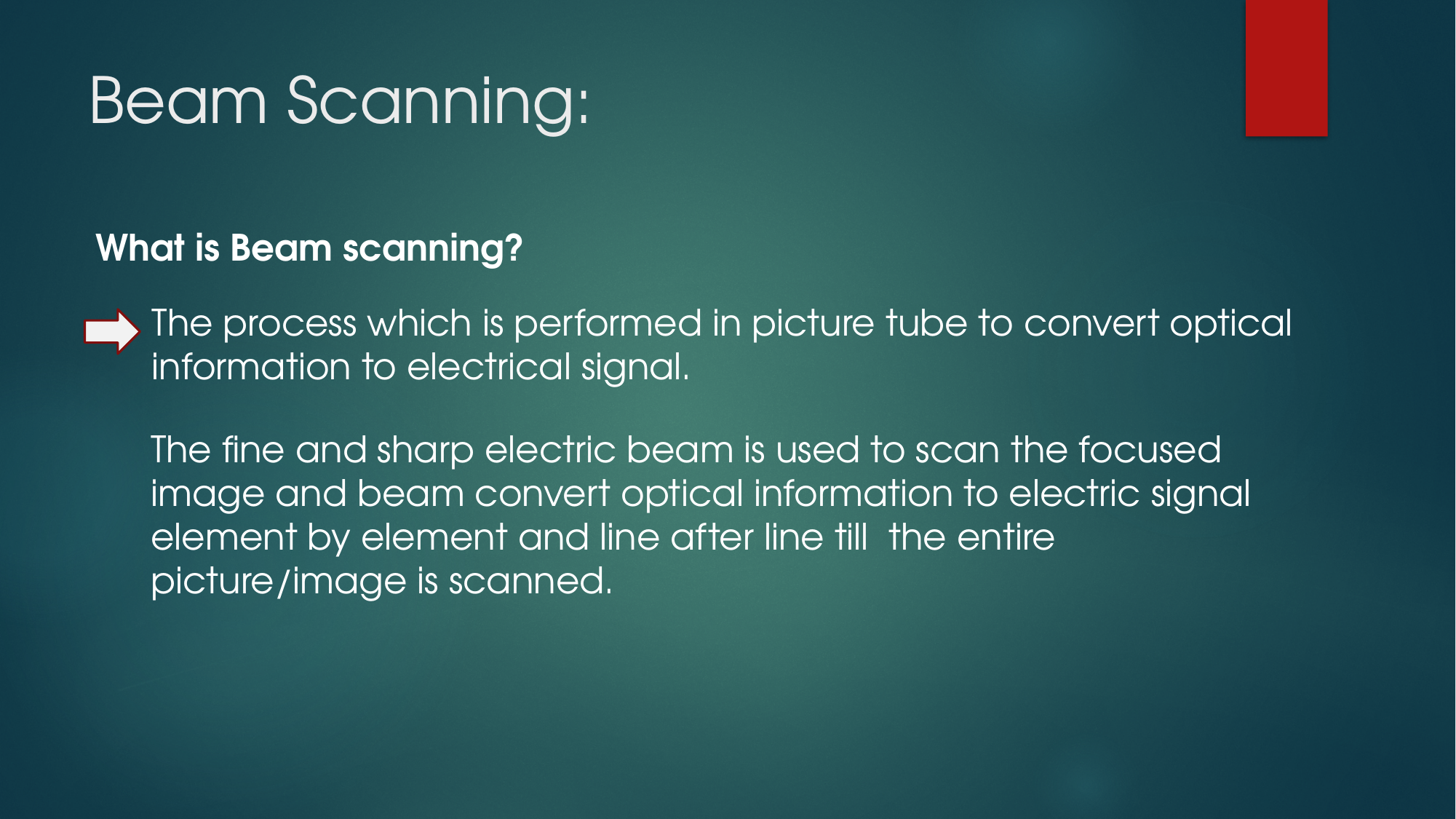

# Beam Scanning:
What is Beam scanning?
The process which is performed in picture tube to convert optical information to electrical signal.

The fine and sharp electric beam is used to scan the focused image and beam convert optical information to electric signal element by element and line after line till  the entire picture/image is scanned.